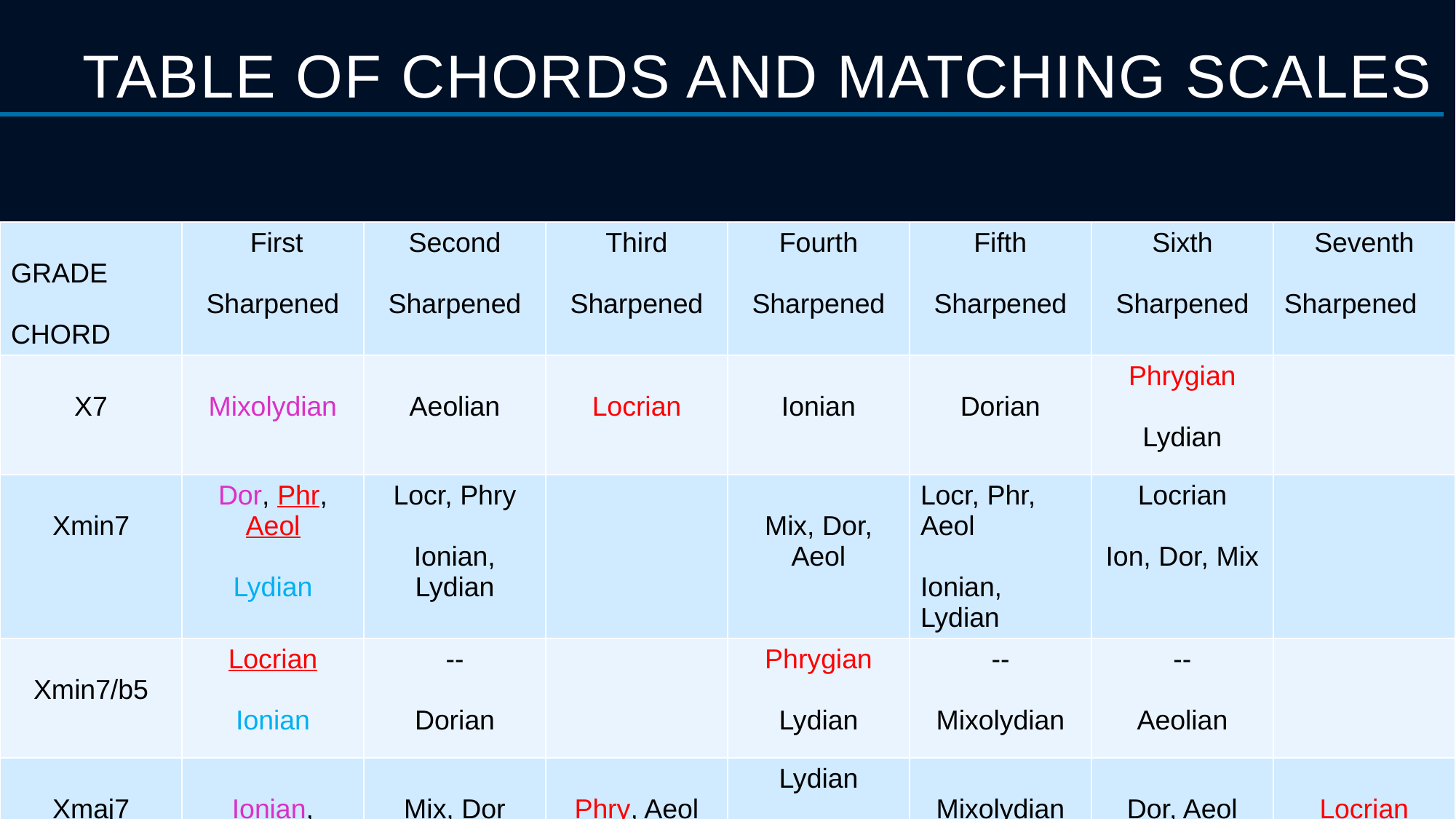

TABLE OF CHORDS AND MATCHING SCALES
| GRADE CHORD | First Sharpened | Second Sharpened | Third Sharpened | Fourth Sharpened | Fifth Sharpened | Sixth Sharpened | Seventh Sharpened |
| --- | --- | --- | --- | --- | --- | --- | --- |
| X7 | Mixolydian | Aeolian | Locrian | Ionian | Dorian | Phrygian Lydian |  |
| Xmin7 | Dor, Phr, Aeol Lydian | Locr, Phry Ionian, Lydian |  | Mix, Dor, Aeol | Locr, Phr, Aeol Ionian, Lydian | Locrian Ion, Dor, Mix |  |
| Xmin7/b5 | Locrian Ionian | -- Dorian |  | Phrygian Lydian | -- Mixolydian | -- Aeolian |  |
| Xmaj7 | Ionian, Lydian | Mix, Dor | Phry, Aeol | Lydian Locrian | Mixolydian | Dor, Aeol | Locrian |